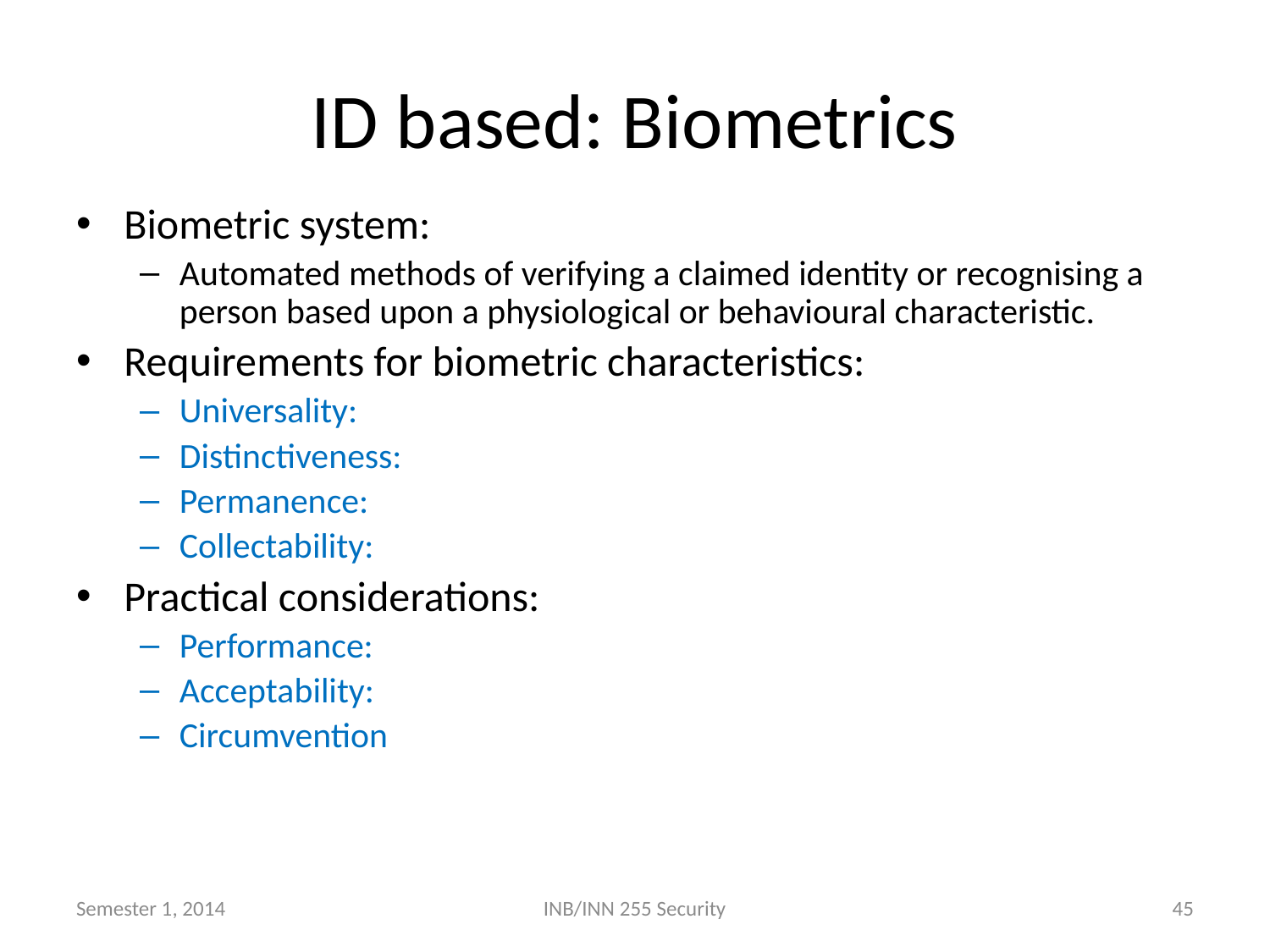

# ID based: Biometrics
Biometric system:
Automated methods of verifying a claimed identity or recognising a person based upon a physiological or behavioural characteristic.
Requirements for biometric characteristics:
Universality:
Distinctiveness:
Permanence:
Collectability:
Practical considerations:
Performance:
Acceptability:
Circumvention
Semester 1, 2014
INB/INN 255 Security
45